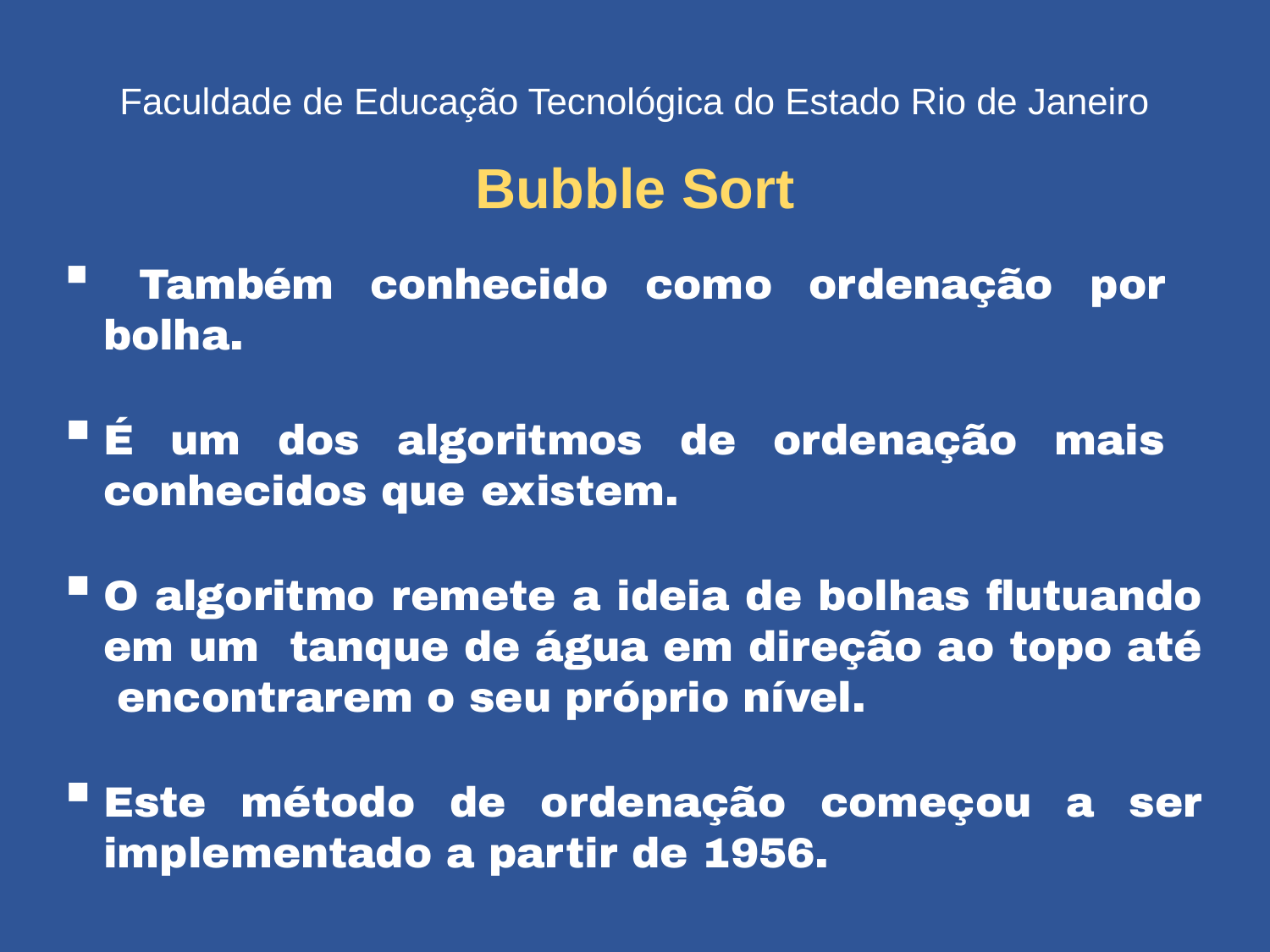

Faculdade de Educação Tecnológica do Estado Rio de Janeiro
Bubble Sort
 Também conhecido como ordenação por  bolha.

É um dos algoritmos de ordenação mais  conhecidos que existem.

O algoritmo remete a ideia de bolhas flutuando em um  tanque de água em direção ao topo até  encontrarem o seu próprio nível.

Este método de ordenação começou a ser implementado a partir de 1956.